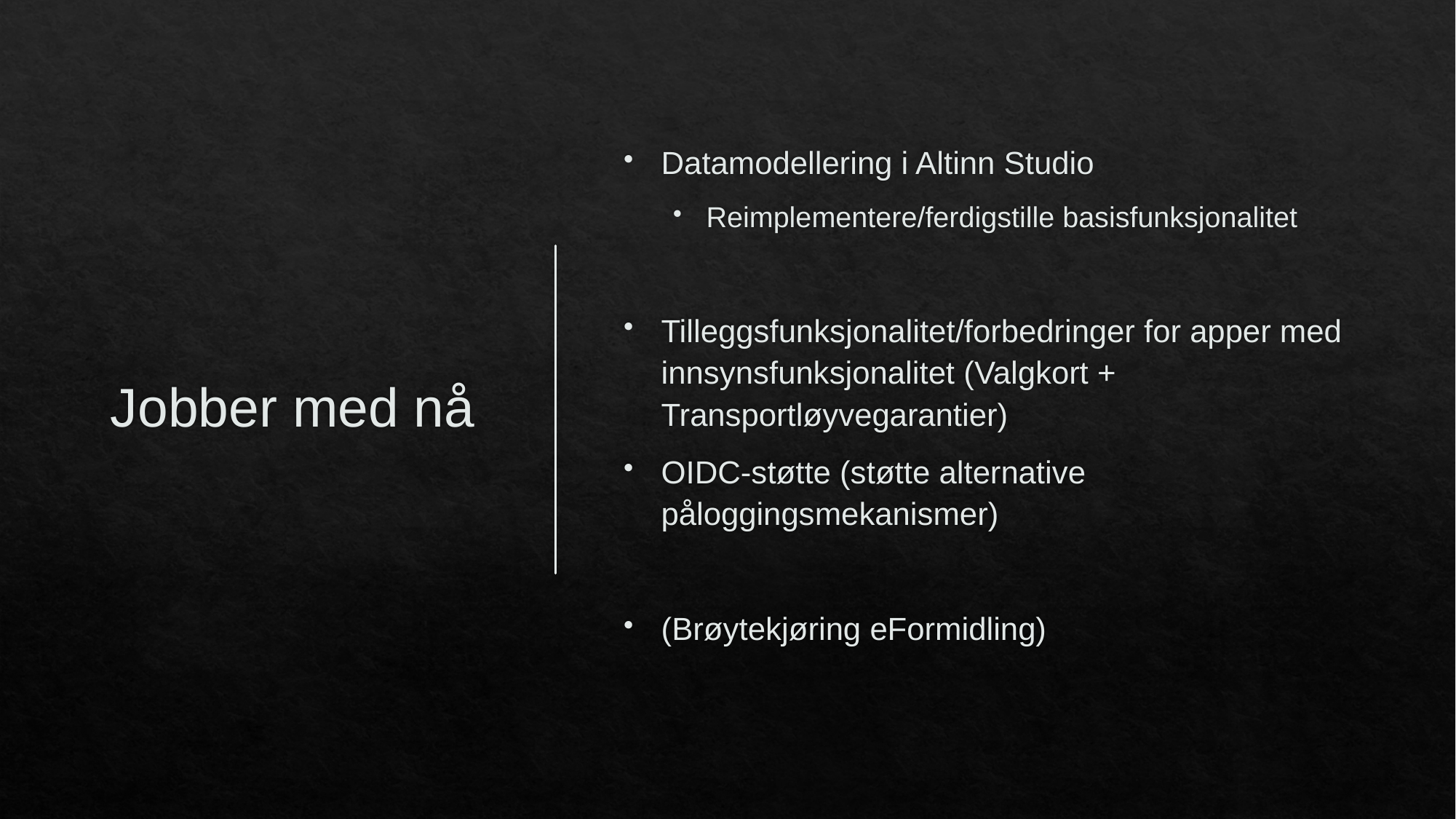

# Jobber med nå
Datamodellering i Altinn Studio
Reimplementere/ferdigstille basisfunksjonalitet

Tilleggsfunksjonalitet/forbedringer for apper med innsynsfunksjonalitet (Valgkort + Transportløyvegarantier)
OIDC-støtte (støtte alternative påloggingsmekanismer)

(Brøytekjøring eFormidling)